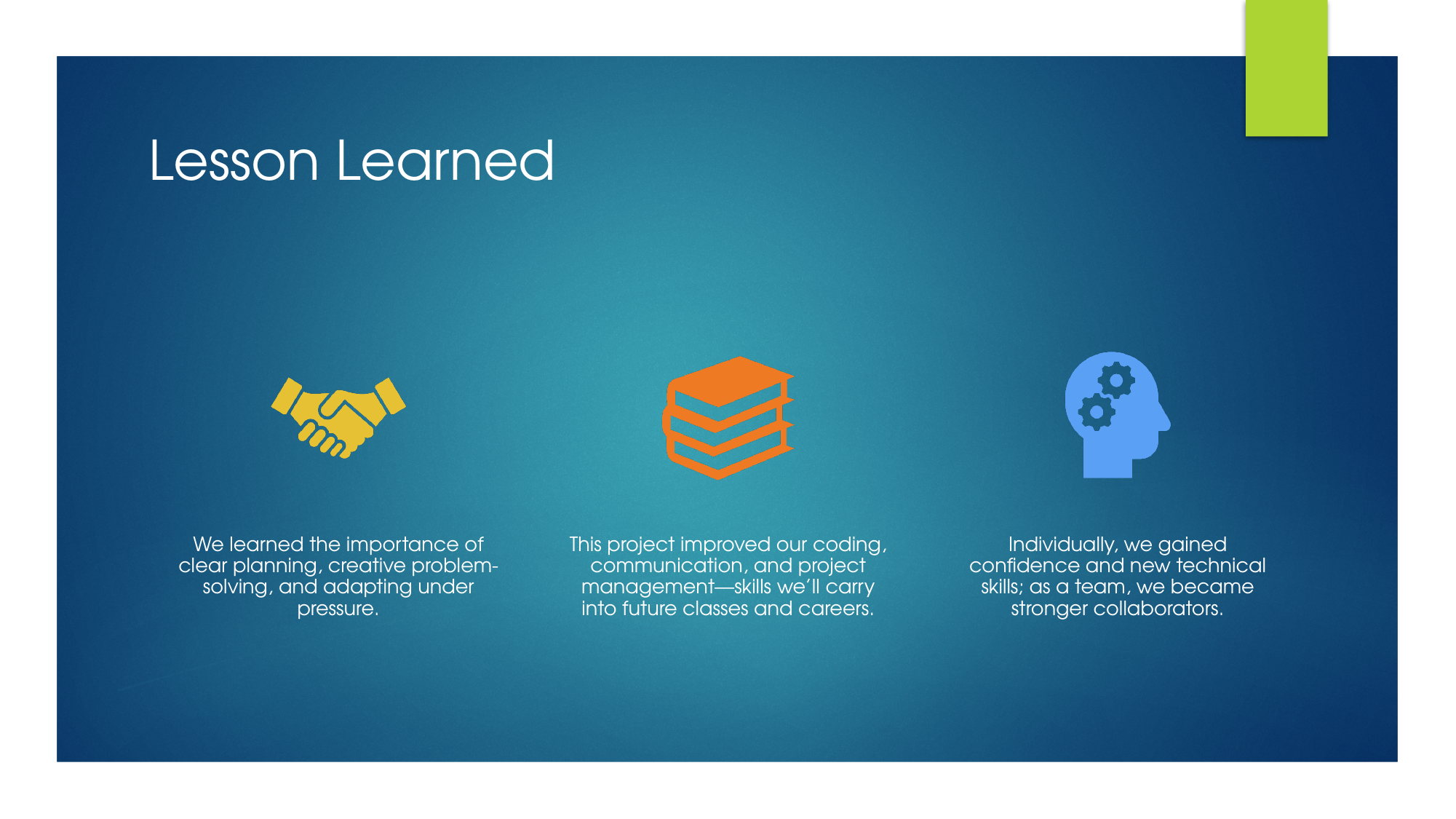

# Lesson Learned
We learned the importance of clear planning, creative problem-solving, and adapting under pressure.
This project improved our coding, communication, and project management—skills we’ll carry into future classes and careers.
Individually, we gained confidence and new technical skills; as a team, we became stronger collaborators.